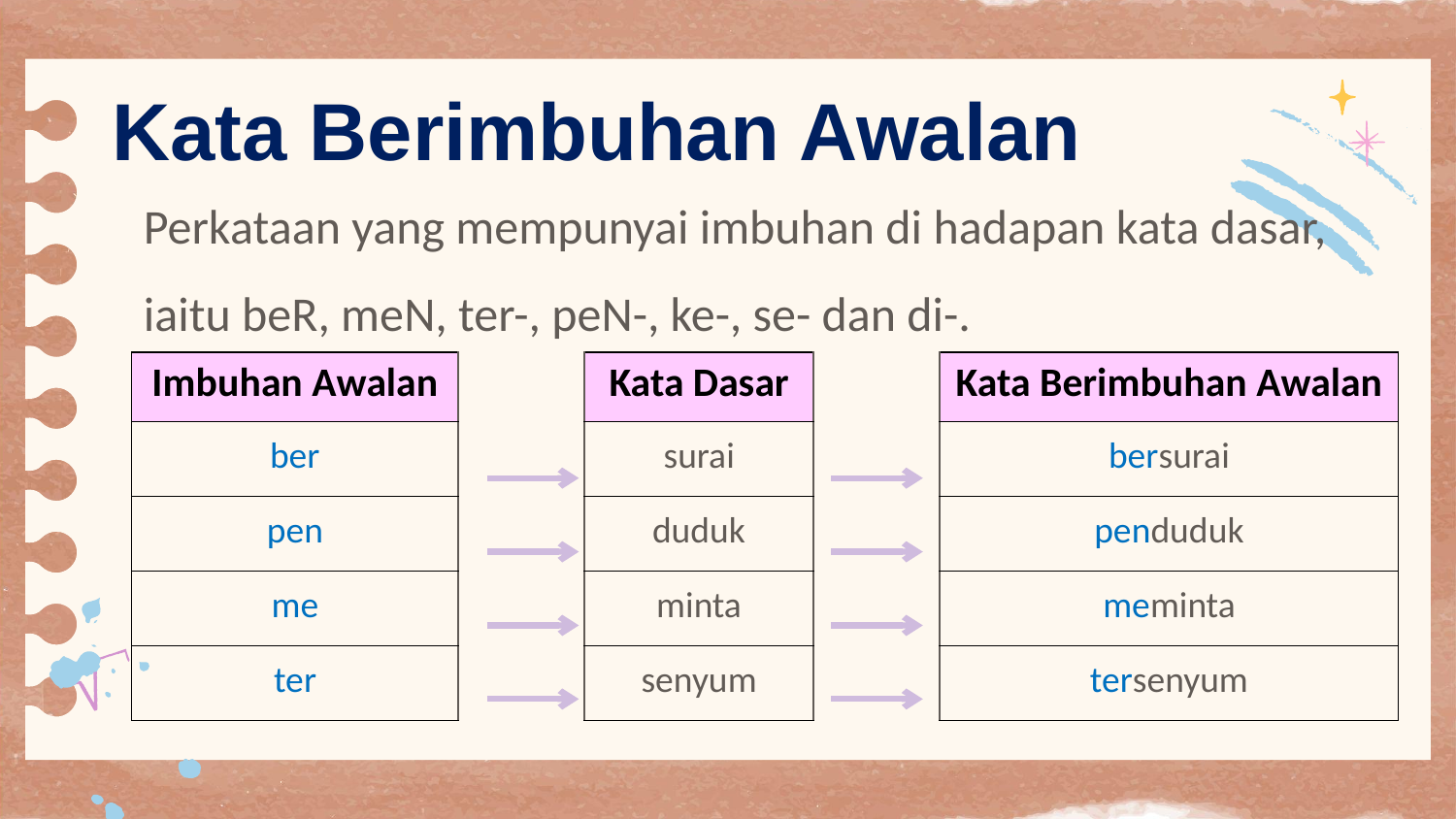

# Kata Berimbuhan Awalan
Perkataan yang mempunyai imbuhan di hadapan kata dasar, iaitu beR, meN, ter-, peN-, ke-, se- dan di-.

| Imbuhan Awalan |  | Kata Dasar |  | Kata Berimbuhan Awalan |
| --- | --- | --- | --- | --- |
| ber |  | surai |  | bersurai |
| pen |  | duduk |  | penduduk |
| me |  | minta |  | meminta |
| ter |  | senyum |  | tersenyum |